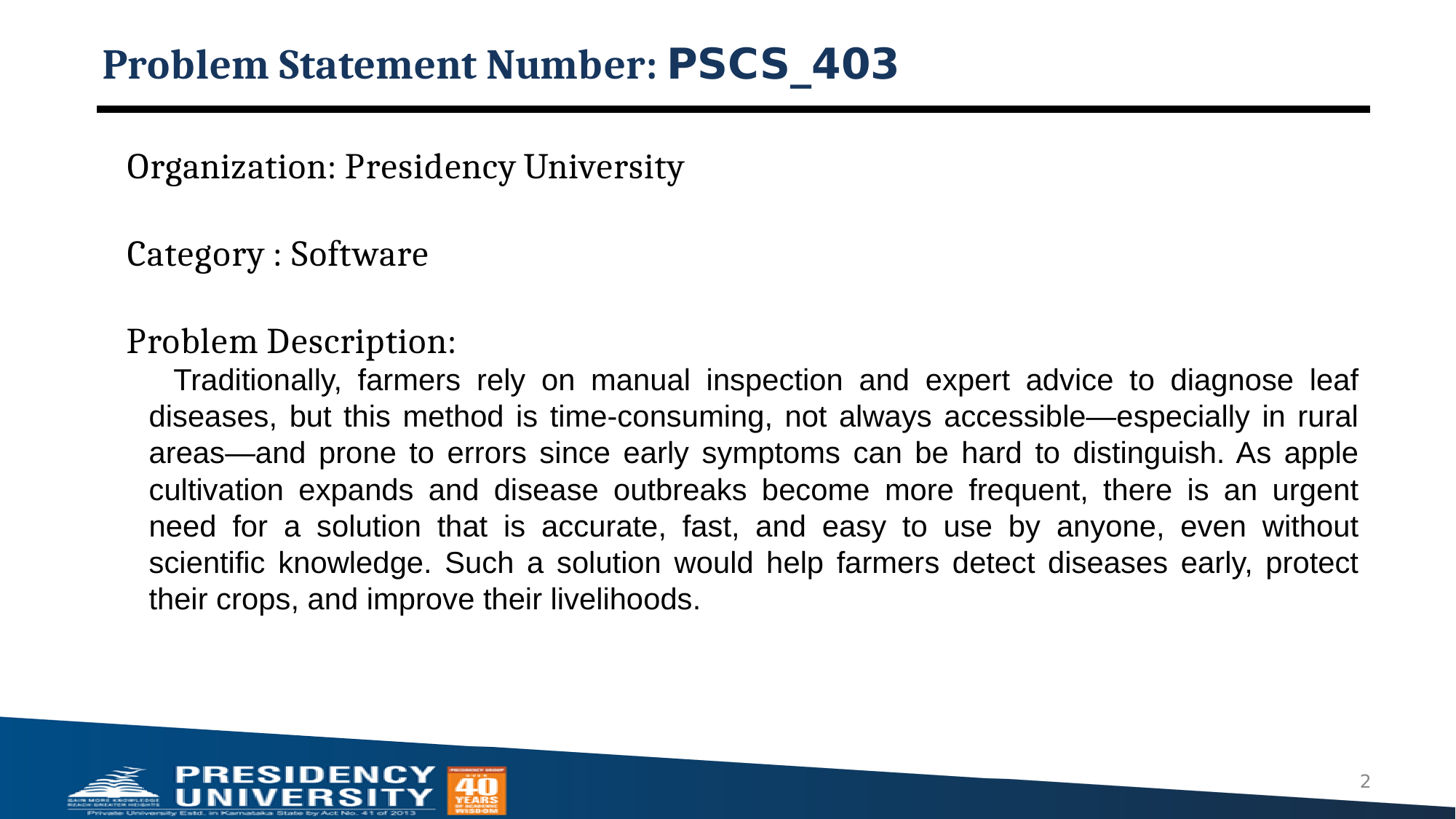

# Problem Statement Number: PSCS_403
Organization: Presidency University
Category : Software
Problem Description:
   Traditionally, farmers rely on manual inspection and expert advice to diagnose leaf diseases, but this method is time-consuming, not always accessible—especially in rural areas—and prone to errors since early symptoms can be hard to distinguish. As apple cultivation expands and disease outbreaks become more frequent, there is an urgent need for a solution that is accurate, fast, and easy to use by anyone, even without scientific knowledge. Such a solution would help farmers detect diseases early, protect their crops, and improve their livelihoods.
2